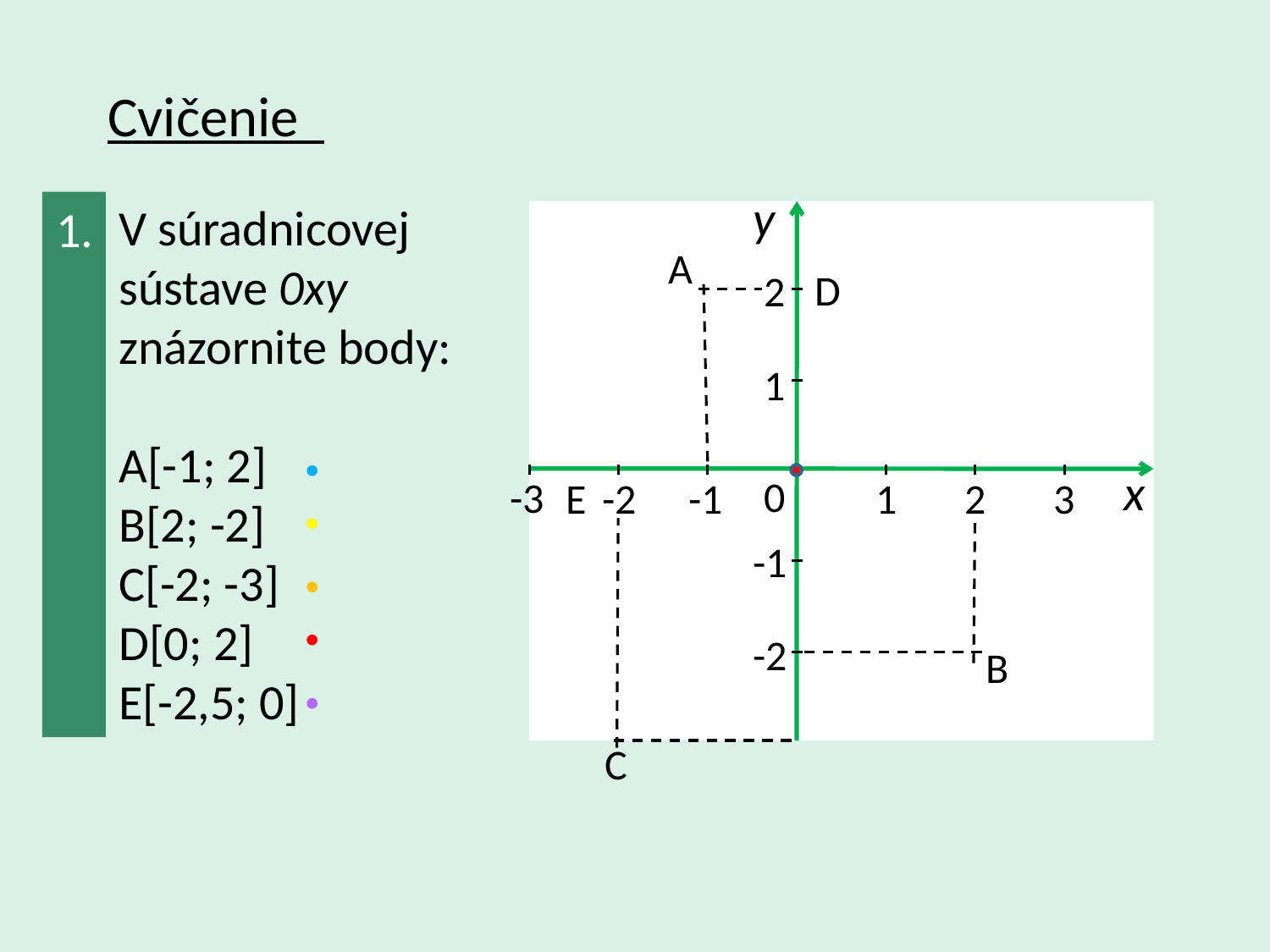

Cvičenie
y
 V súradnicovej
 sústave 0xy
 znázornite body:

 A[-1; 2]
 B[2; -2]
 C[-2; -3]
 D[0; 2]
 E[-2,5; 0]
1.

A
D
2
1
x
0

-3

E
-2
-1
1
2
3

-1

-2

B

C